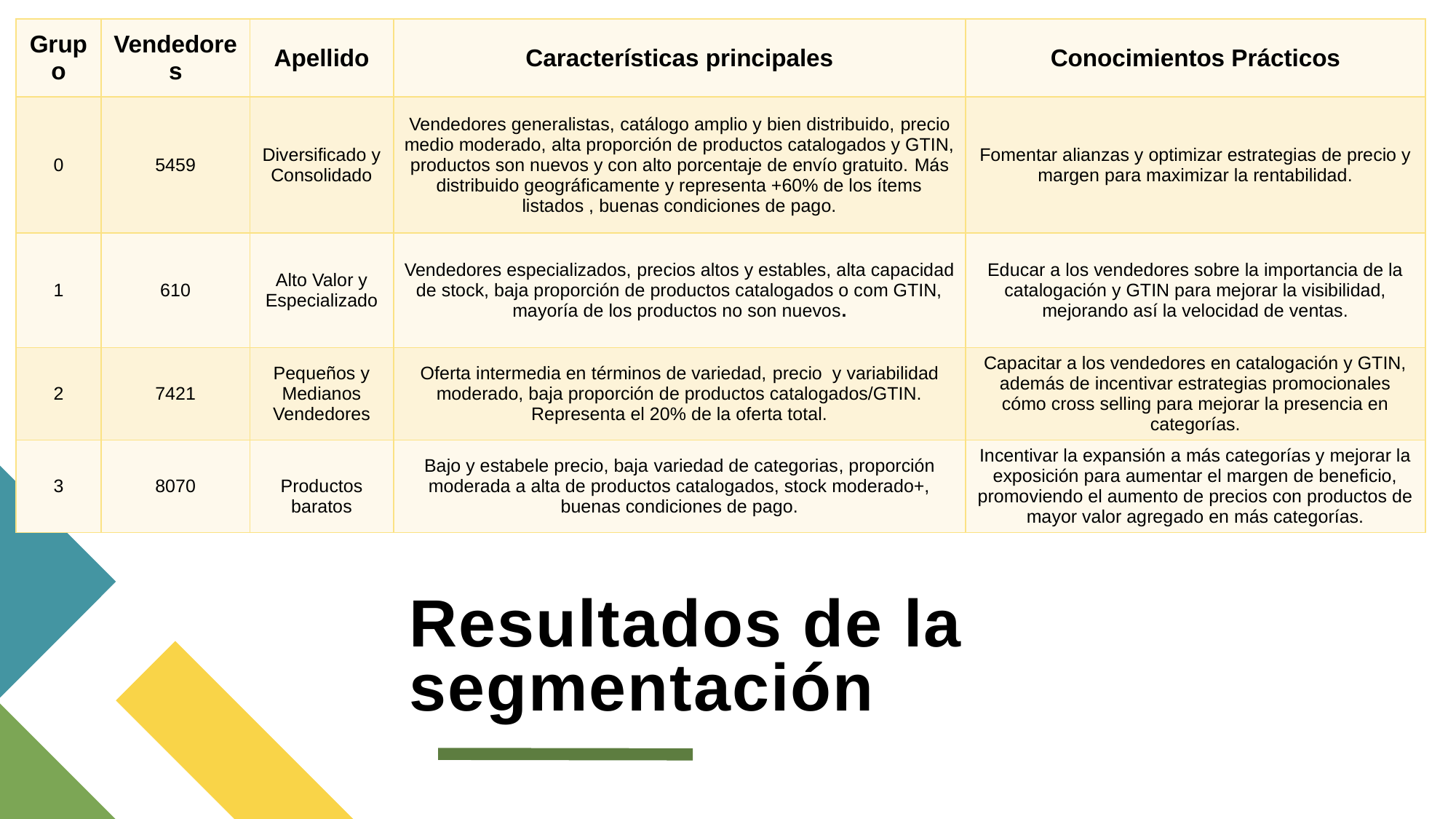

| Grupo | Vendedores | Apellido | Características principales | Conocimientos Prácticos |
| --- | --- | --- | --- | --- |
| 0 | 5459 | Diversificado y Consolidado | Vendedores generalistas, catálogo amplio y bien distribuido, precio medio moderado, alta proporción de productos catalogados y GTIN, productos son nuevos y con alto porcentaje de envío gratuito. Más distribuido geográficamente y representa +60% de los ítems listados , buenas condiciones de pago. | Fomentar alianzas y optimizar estrategias de precio y margen para maximizar la rentabilidad. |
| 1 | 610 | Alto Valor y Especializado | Vendedores especializados, precios altos y estables, alta capacidad de stock, baja proporción de productos catalogados o com GTIN, mayoría de los productos no son nuevos. | Educar a los vendedores sobre la importancia de la catalogación y GTIN para mejorar la visibilidad, mejorando así la velocidad de ventas. |
| 2 | 7421 | Pequeños y Medianos Vendedores | Oferta intermedia en términos de variedad, precio y variabilidad moderado, baja proporción de productos catalogados/GTIN. Representa el 20% de la oferta total. | Capacitar a los vendedores en catalogación y GTIN, además de incentivar estrategias promocionales cómo cross selling para mejorar la presencia en categorías. |
| 3 | 8070 | Productos baratos | Bajo y estabele precio, baja variedad de categorias, proporción moderada a alta de productos catalogados, stock moderado+, buenas condiciones de pago. | Incentivar la expansión a más categorías y mejorar la exposición para aumentar el margen de beneficio, promoviendo el aumento de precios con productos de mayor valor agregado en más categorías. |
# Resultados de la segmentación